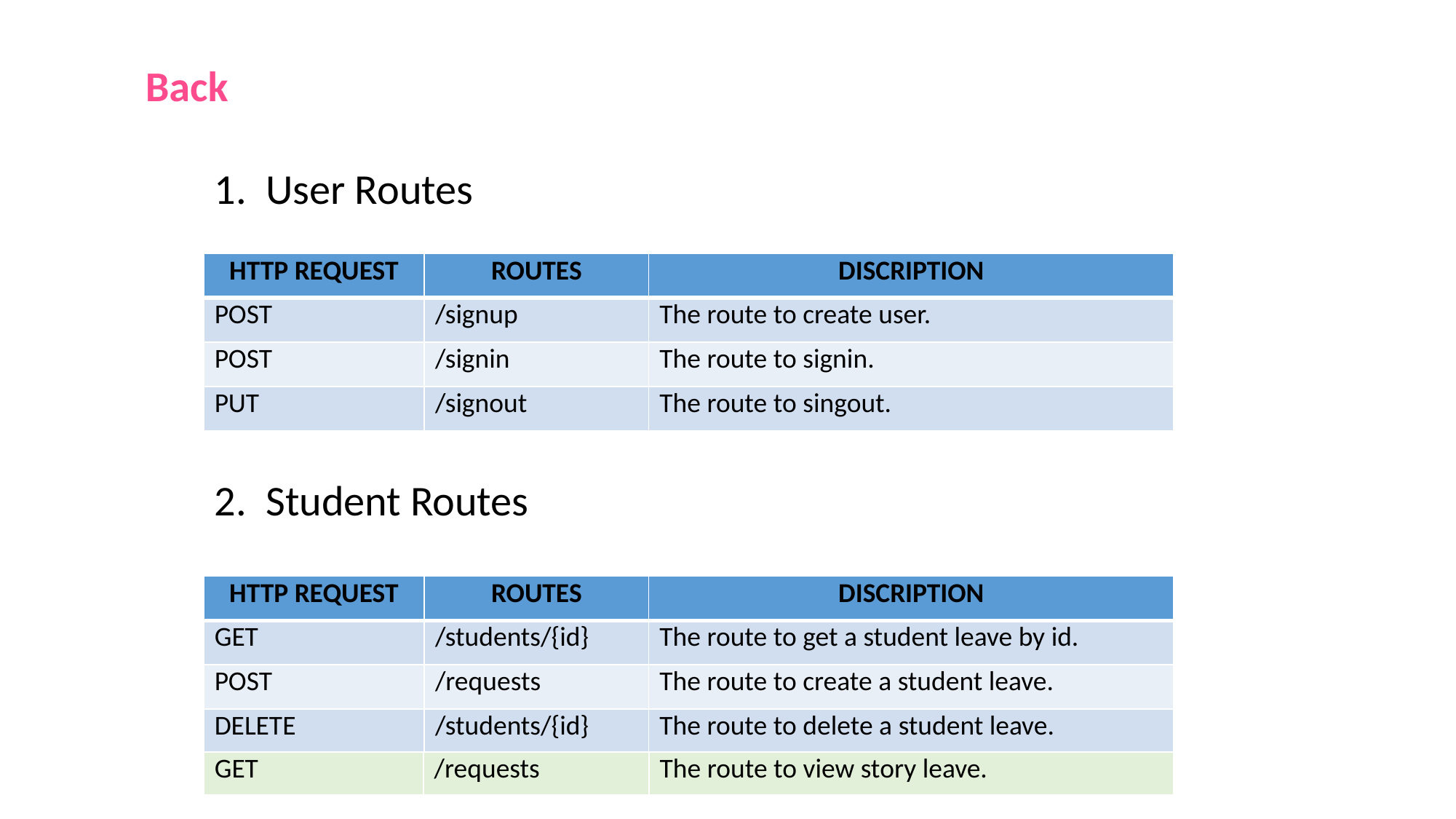

Back

1.  User Routes

| HTTP REQUEST | ROUTES | DISCRIPTION |
| --- | --- | --- |
| POST | /signup | The route to create user. |
| POST | /signin | The route to signin. |
| PUT | /signout | The route to singout. |
2.  Student Routes

| HTTP REQUEST | ROUTES | DISCRIPTION |
| --- | --- | --- |
| GET | /students/{id} | The route to get a student leave by id. |
| POST | /requests | The route to create a student leave. |
| DELETE | /students/{id} | The route to delete a student leave. |
| GET | /requests | The route to view story leave. |
| --- | --- | --- |